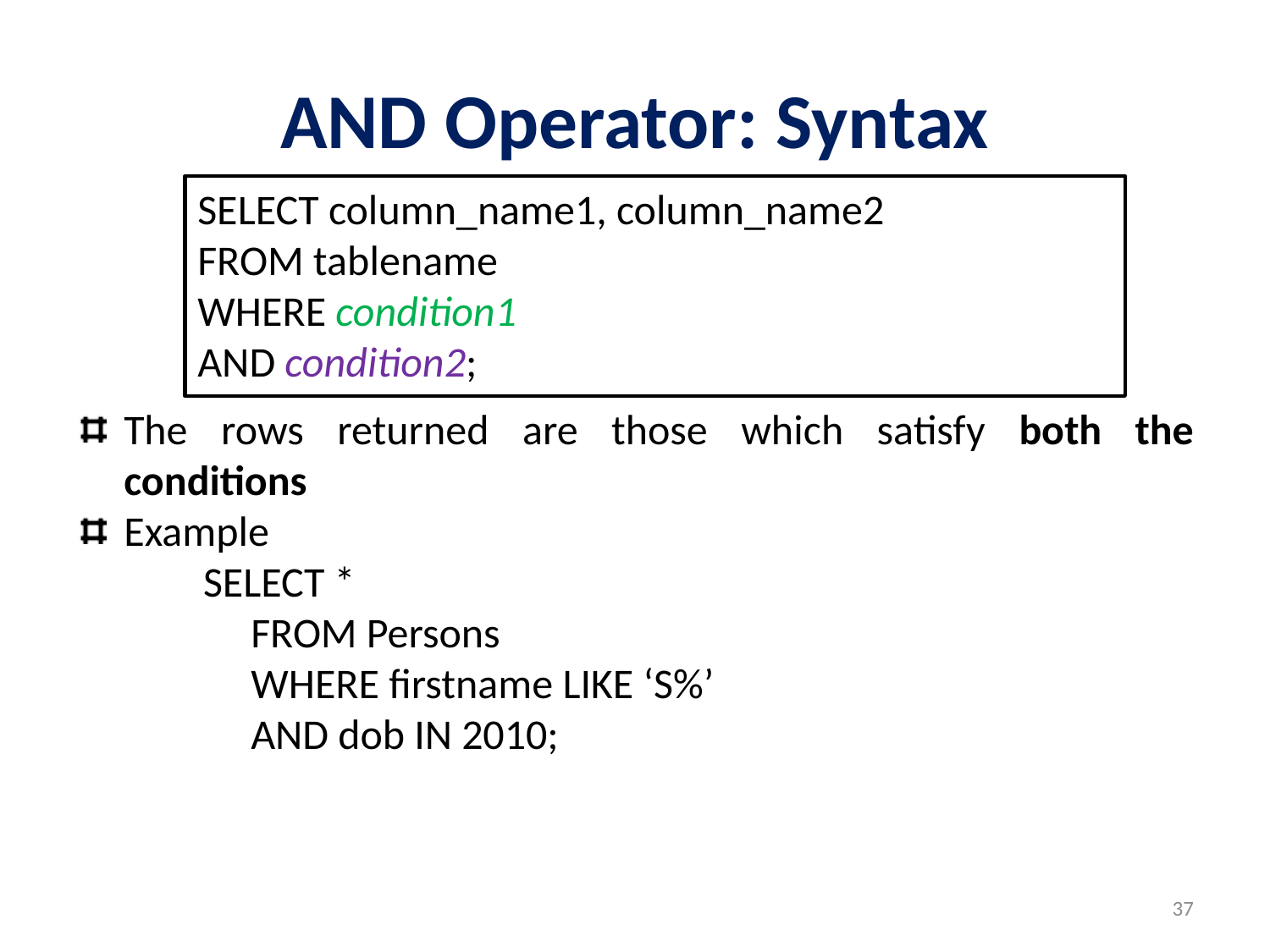

# AND Operator: Syntax
SELECT column_name1, column_name2
FROM tablename
WHERE condition1
AND condition2;
The rows returned are those which satisfy both the conditions
Example
	SELECT *
		FROM Persons
		WHERE firstname LIKE ‘S%’
		AND dob IN 2010;

37